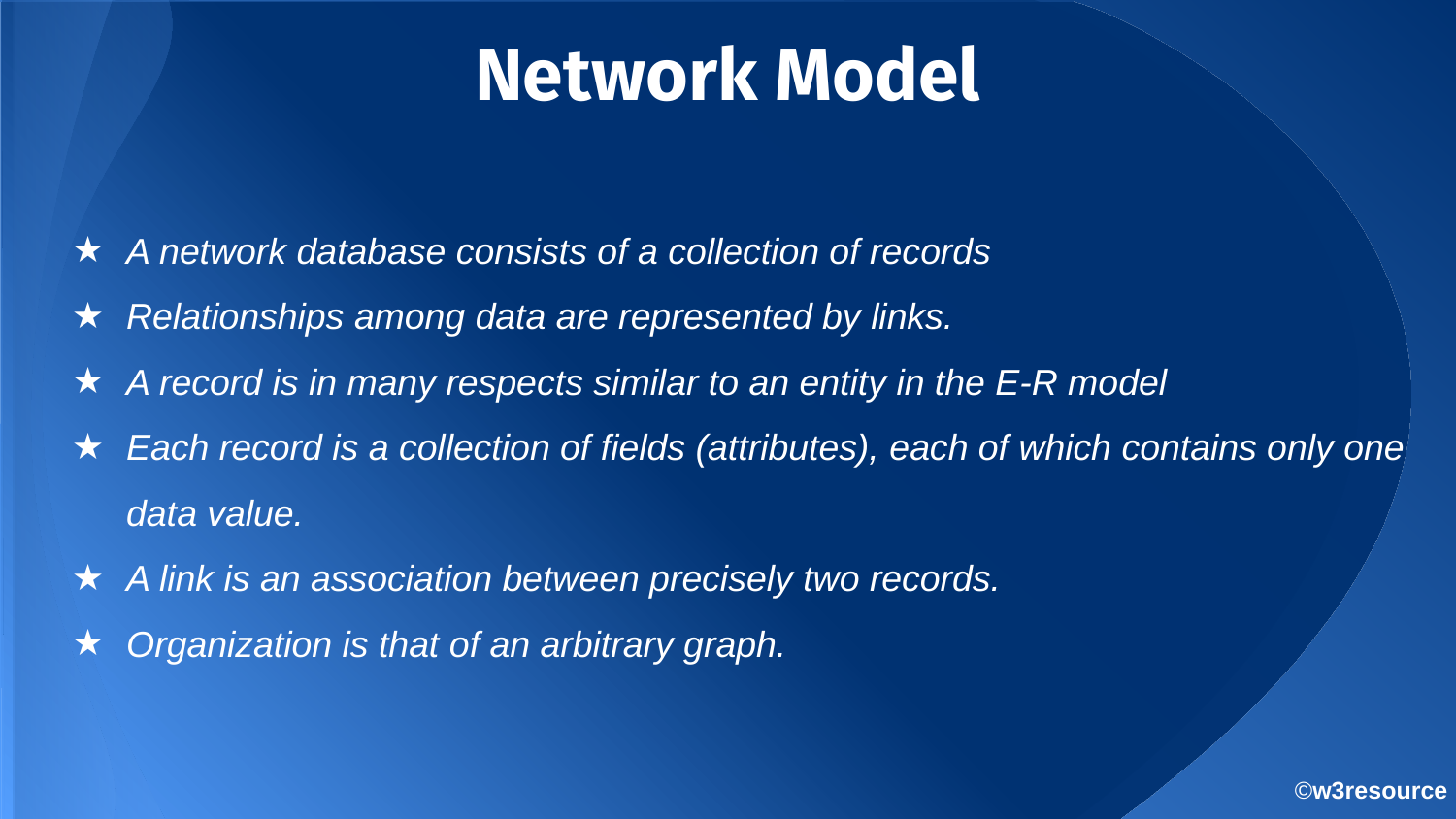

# Network Model
A network database consists of a collection of records
Relationships among data are represented by links.
A record is in many respects similar to an entity in the E-R model
Each record is a collection of ﬁelds (attributes), each of which contains only one data value.
A link is an association between precisely two records.
Organization is that of an arbitrary graph.

©w3resource